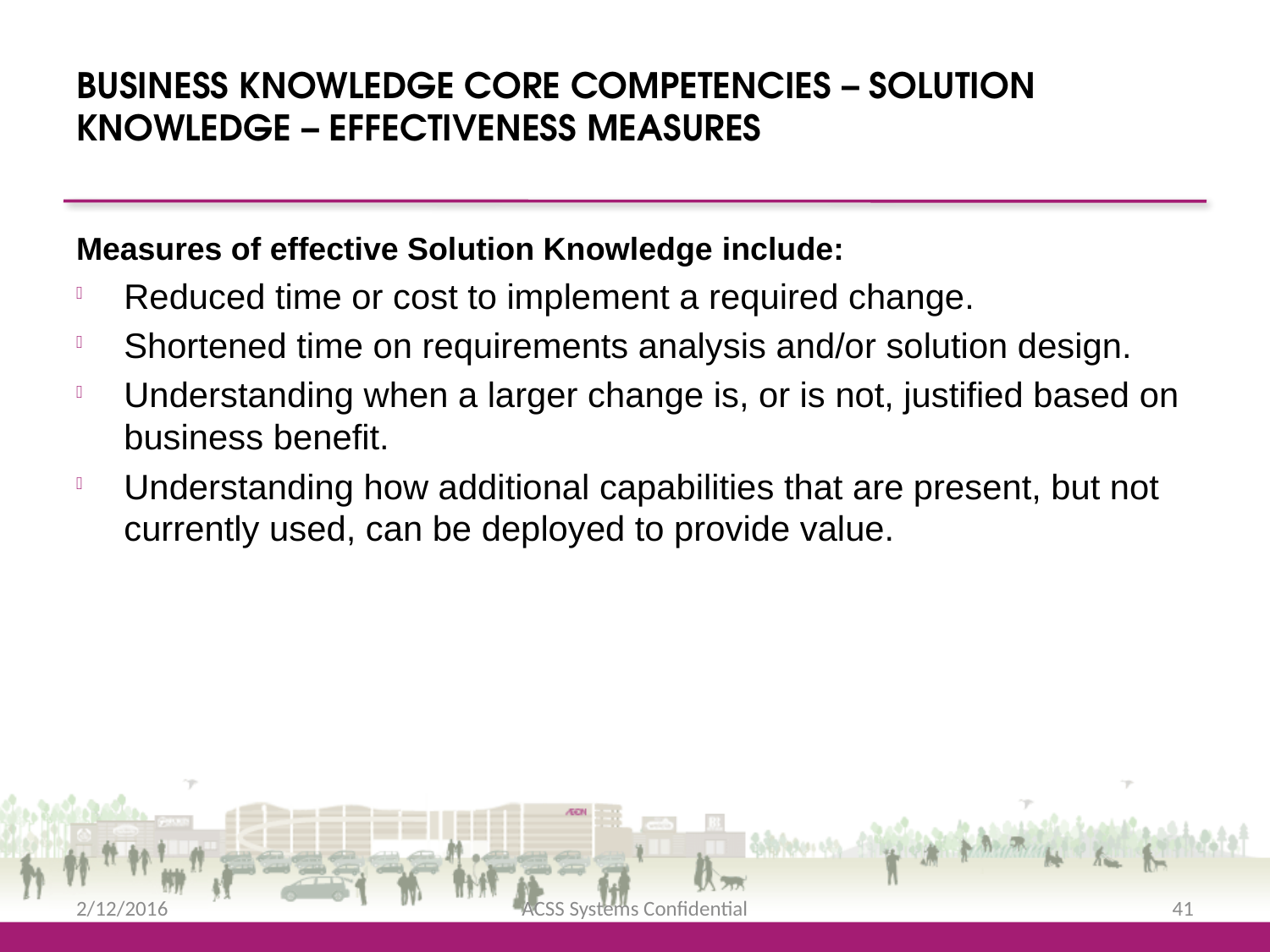

Business Knowledge Core Competencies – Solution Knowledge – Effectiveness measures
Measures of effective Solution Knowledge include:
Reduced time or cost to implement a required change.
Shortened time on requirements analysis and/or solution design.
Understanding when a larger change is, or is not, justified based on business benefit.
Understanding how additional capabilities that are present, but not currently used, can be deployed to provide value.
2/12/2016
ACSS Systems Confidential
41